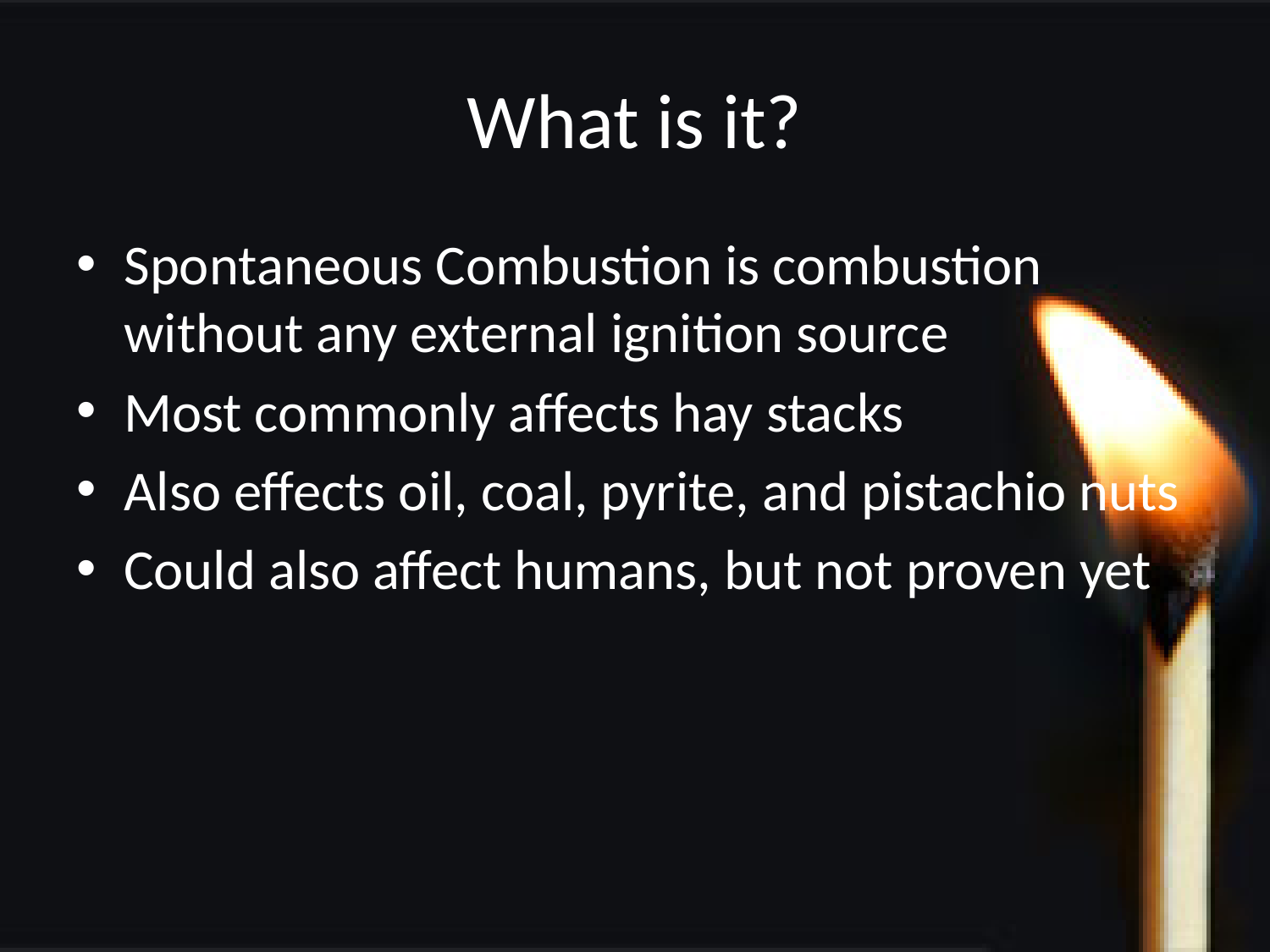

# What is it?
Spontaneous Combustion is combustion without any external ignition source
Most commonly affects hay stacks
Also effects oil, coal, pyrite, and pistachio nuts
Could also affect humans, but not proven yet